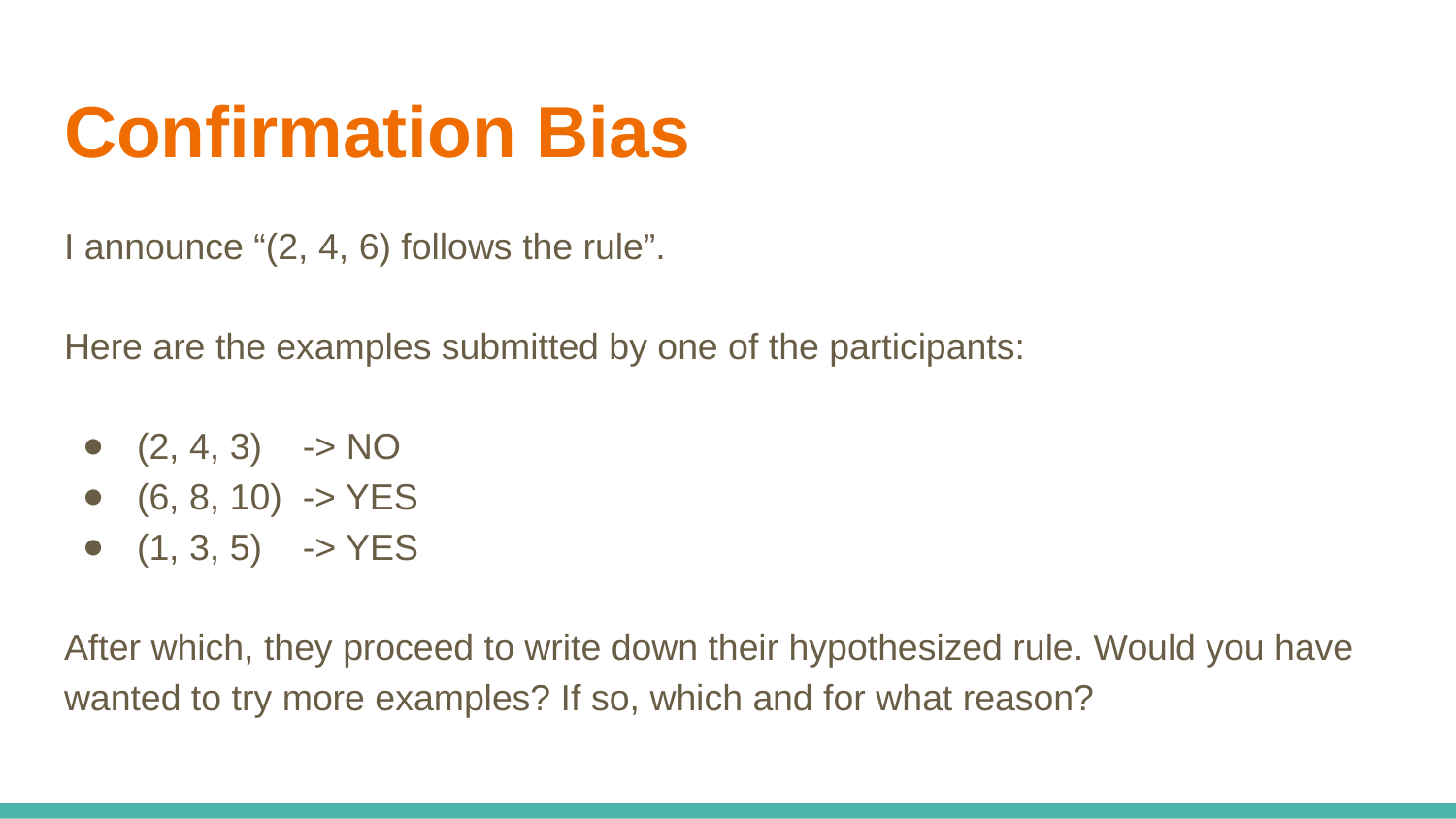

# Confirmation Bias
I announce “(2, 4, 6) follows the rule”.

Here are the examples submitted by one of the participants:

(2, 4, 3) 	  -> NO
(6, 8, 10)  -> YES
(1, 3, 5) 	  -> YES

After which, they proceed to write down their hypothesized rule. Would you have wanted to try more examples? If so, which and for what reason?